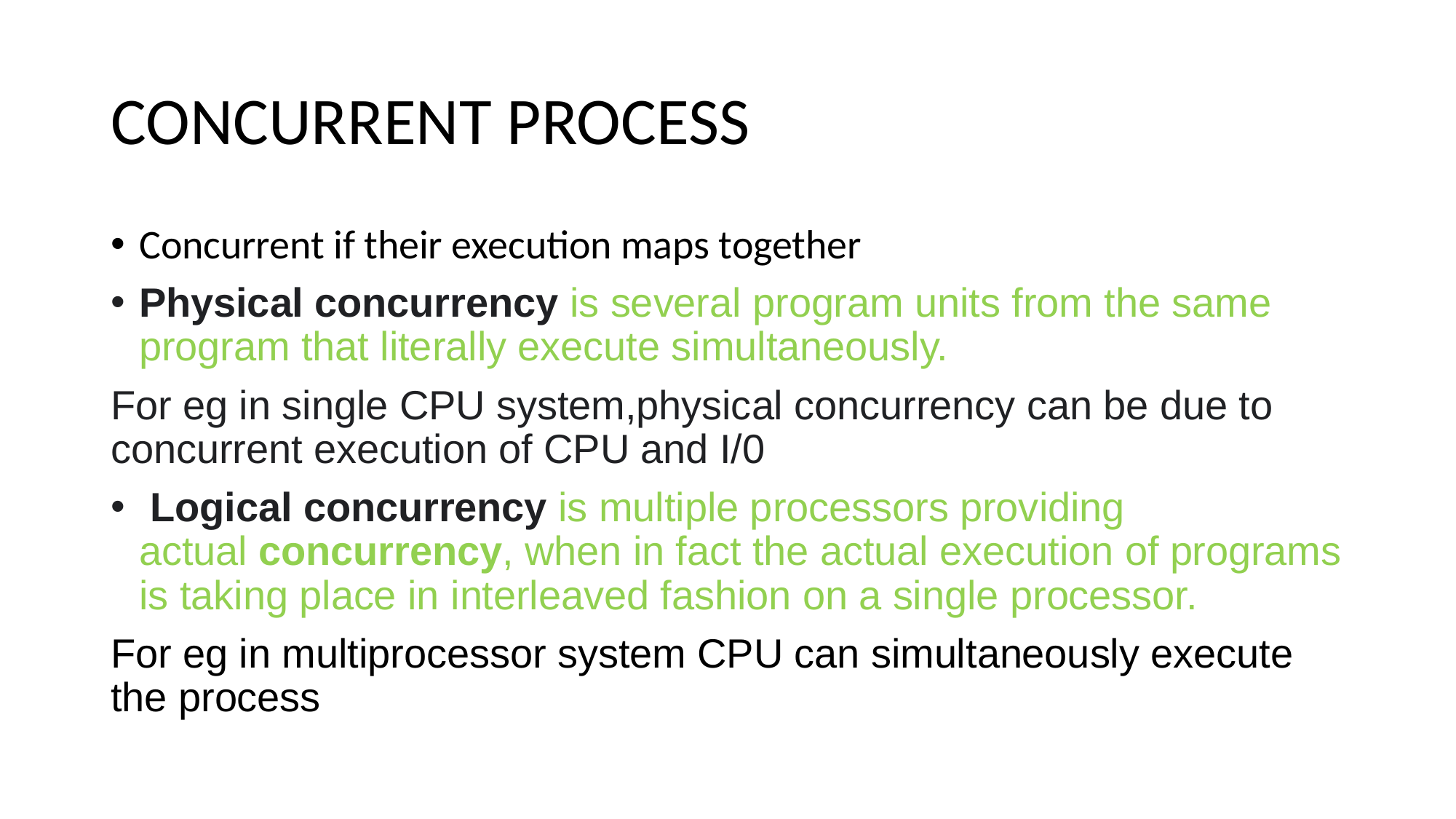

# CONCURRENT PROCESS
Concurrent if their execution maps together
Physical concurrency is several program units from the same program that literally execute simultaneously.
For eg in single CPU system,physical concurrency can be due to concurrent execution of CPU and I/0
 Logical concurrency is multiple processors providing actual concurrency, when in fact the actual execution of programs is taking place in interleaved fashion on a single processor.
For eg in multiprocessor system CPU can simultaneously execute the process